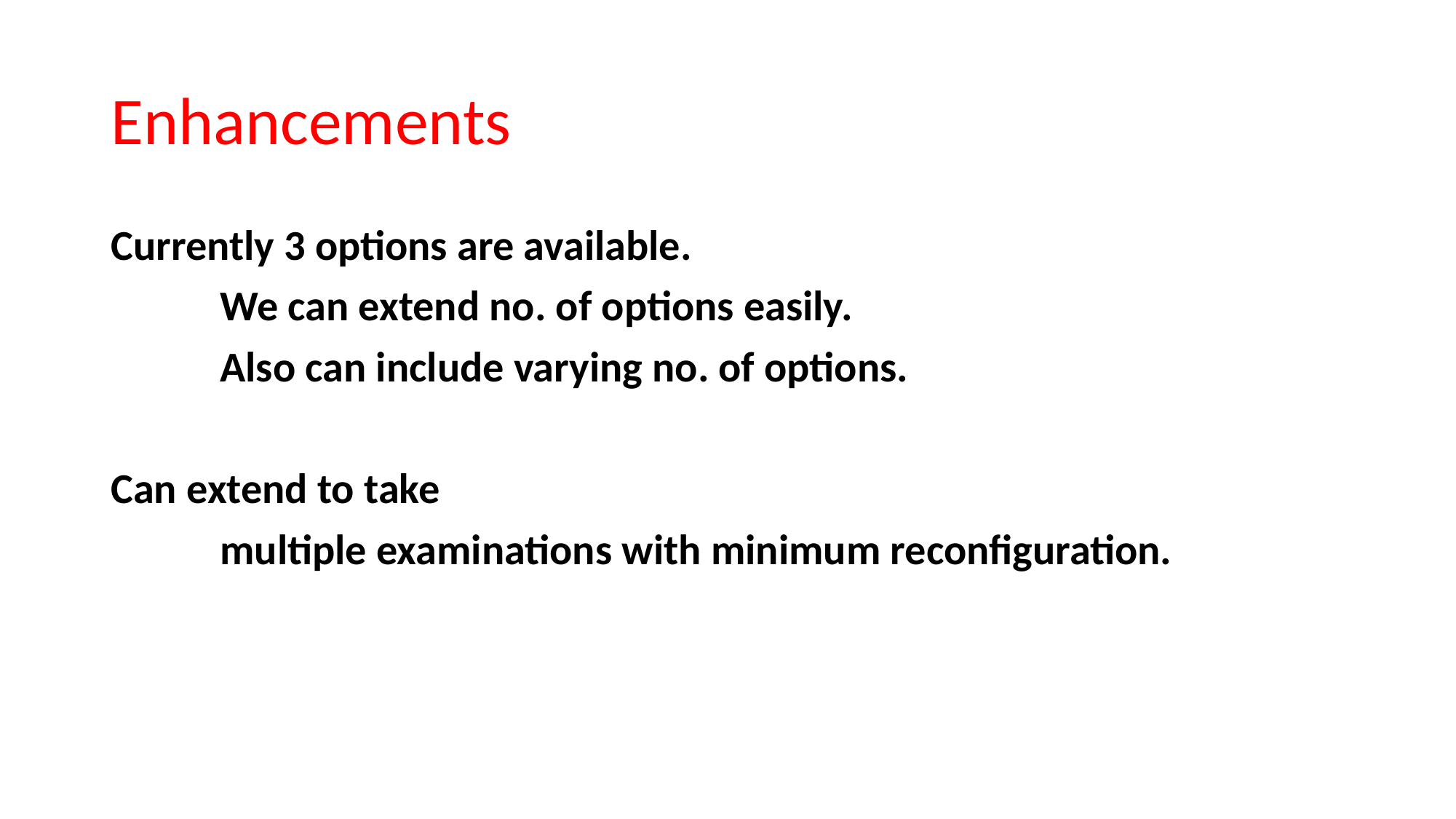

# Enhancements
Currently 3 options are available.
	We can extend no. of options easily.
	Also can include varying no. of options.

Can extend to take
	multiple examinations with minimum reconfiguration.